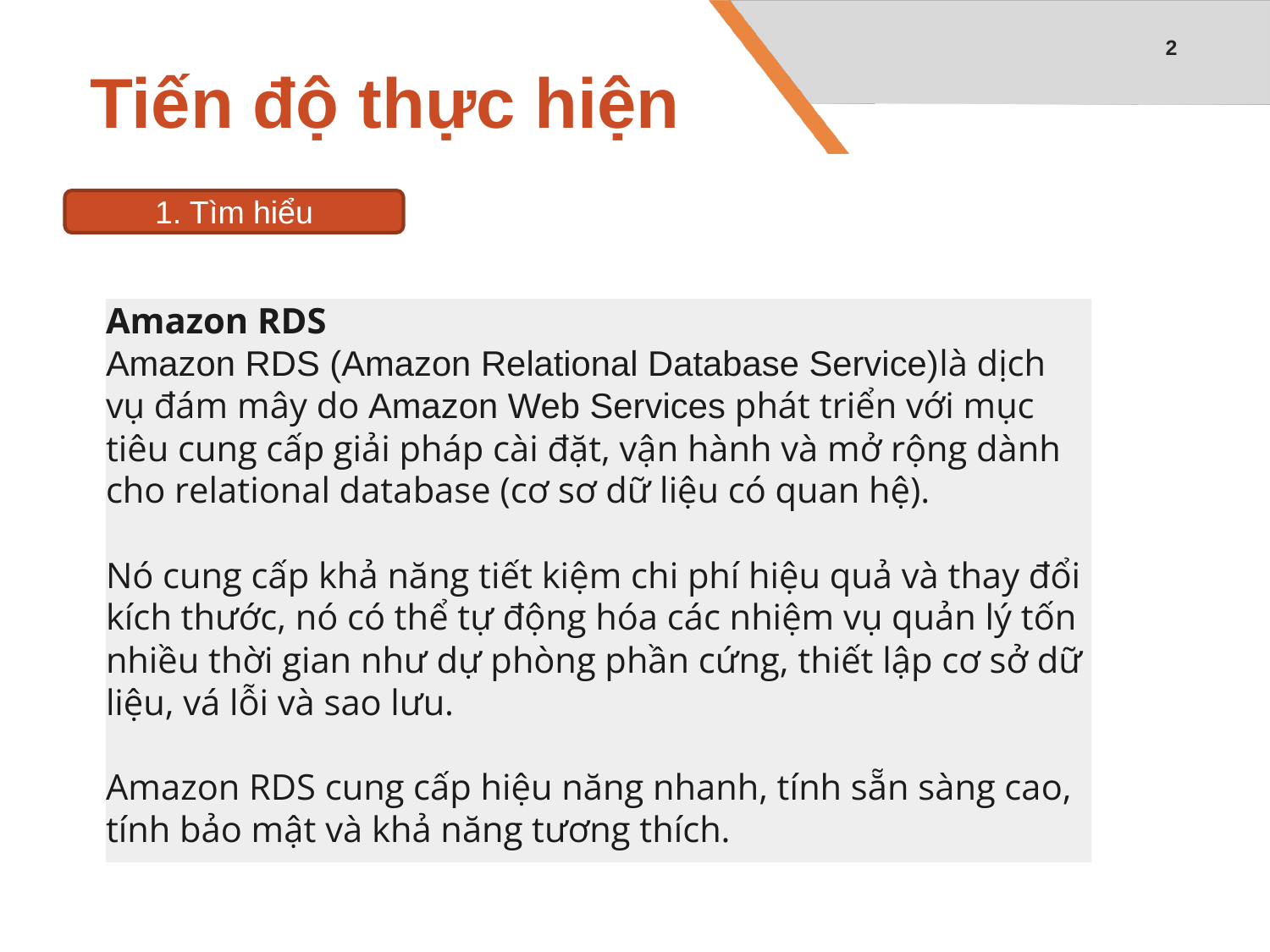

2
# Tiến độ thực hiện
1. Tìm hiểu
Amazon RDS
Amazon RDS (Amazon Relational Database Service)là dịch vụ đám mây do Amazon Web Services phát triển với mục tiêu cung cấp giải pháp cài đặt, vận hành và mở rộng dành cho relational database (cơ sơ dữ liệu có quan hệ).

Nó cung cấp khả năng tiết kiệm chi phí hiệu quả và thay đổi kích thước, nó có thể tự động hóa các nhiệm vụ quản lý tốn nhiều thời gian như dự phòng phần cứng, thiết lập cơ sở dữ liệu, vá lỗi và sao lưu.

Amazon RDS cung cấp hiệu năng nhanh, tính sẵn sàng cao, tính bảo mật và khả năng tương thích.